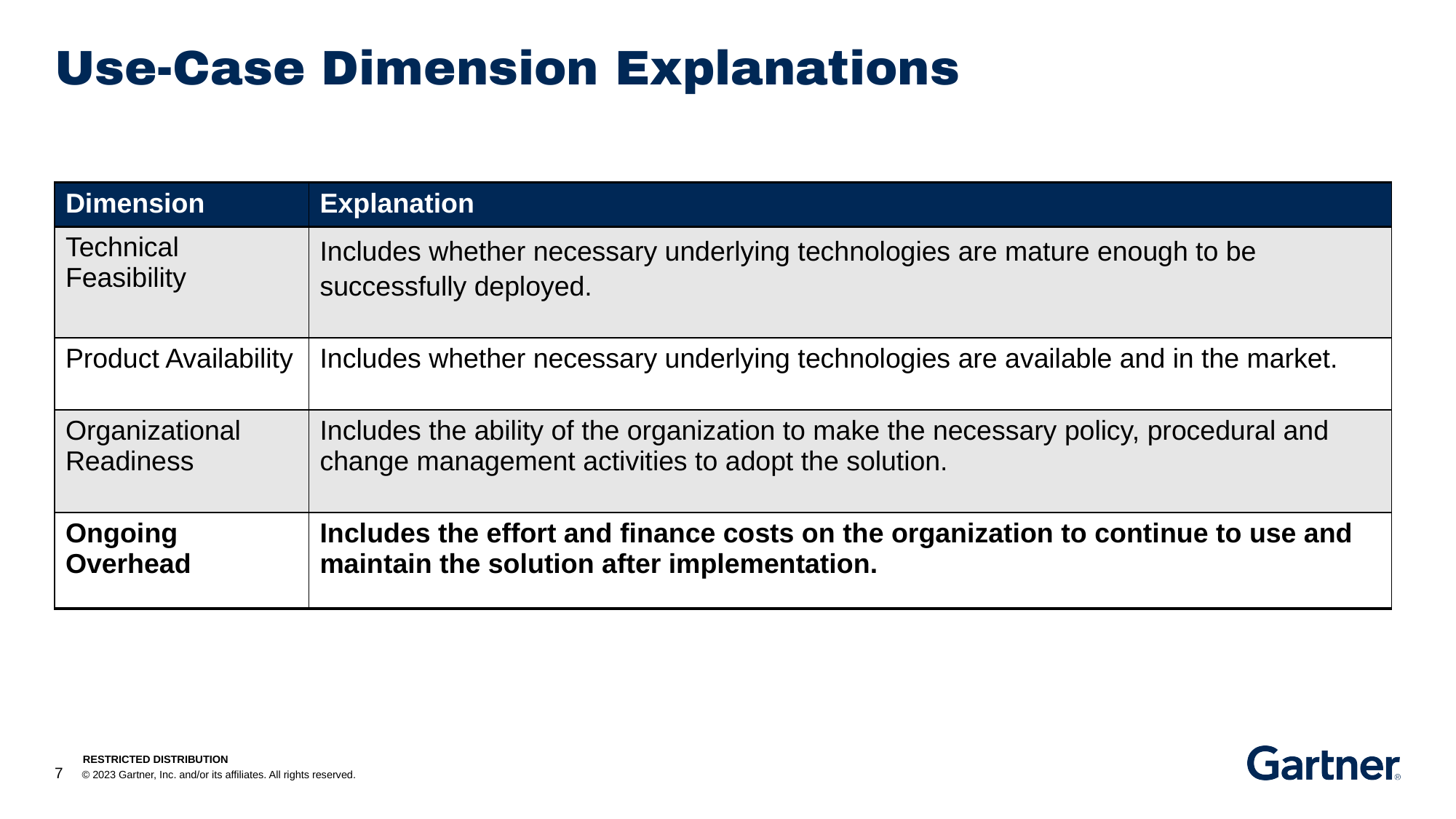

# Use-Case Dimension Explanations
| Dimension | Explanation |
| --- | --- |
| Technical Feasibility | Includes whether necessary underlying technologies are mature enough to be successfully deployed. |
| Product Availability | Includes whether necessary underlying technologies are available and in the market. |
| Organizational Readiness | Includes the ability of the organization to make the necessary policy, procedural and change management activities to adopt the solution. |
| Ongoing Overhead | Includes the effort and finance costs on the organization to continue to use and maintain the solution after implementation. |